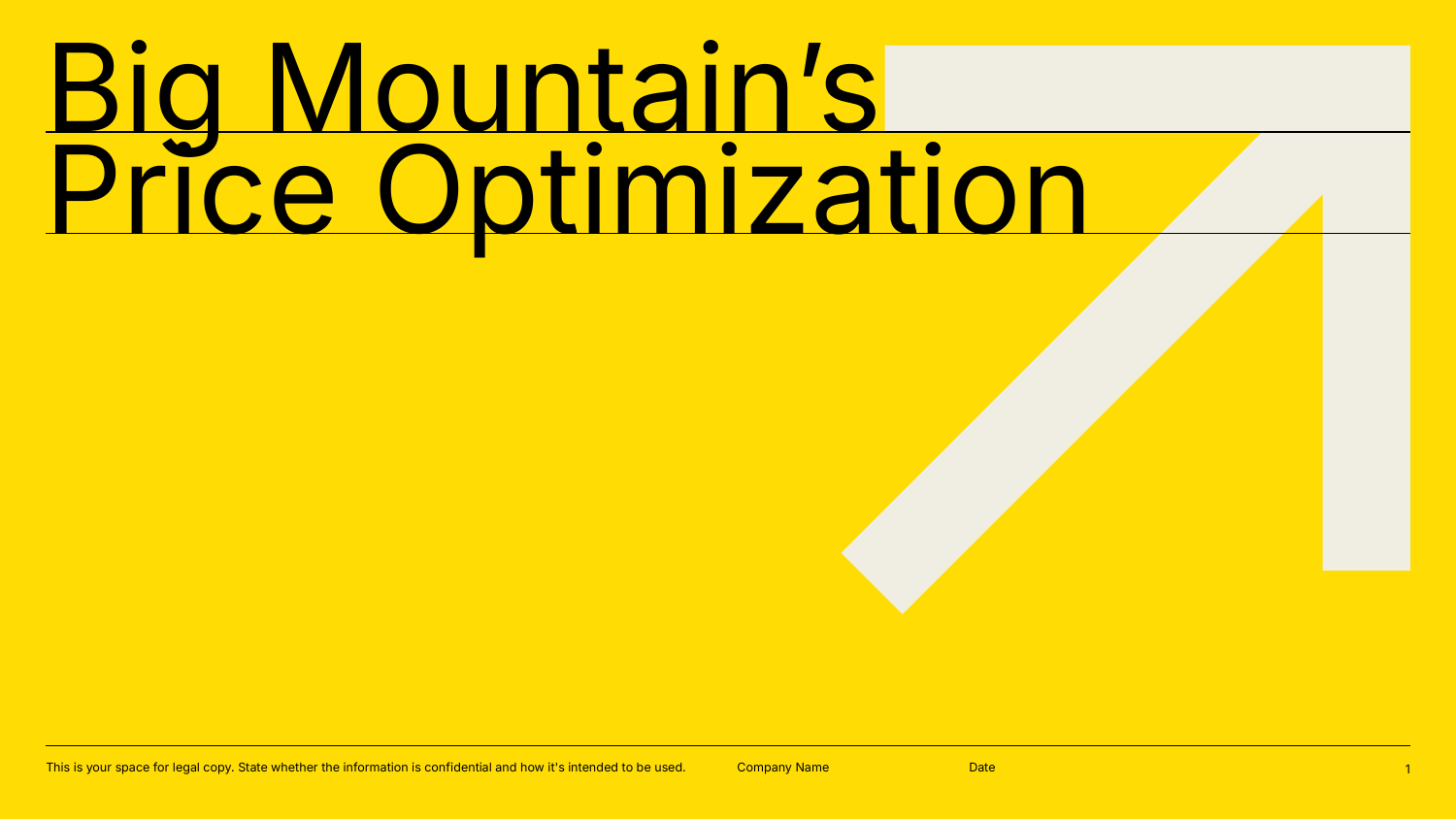

# Big Mountain’s Price Optimization
This is your space for legal copy. State whether the information is confidential and how it's intended to be used.
Company Name
Date
1